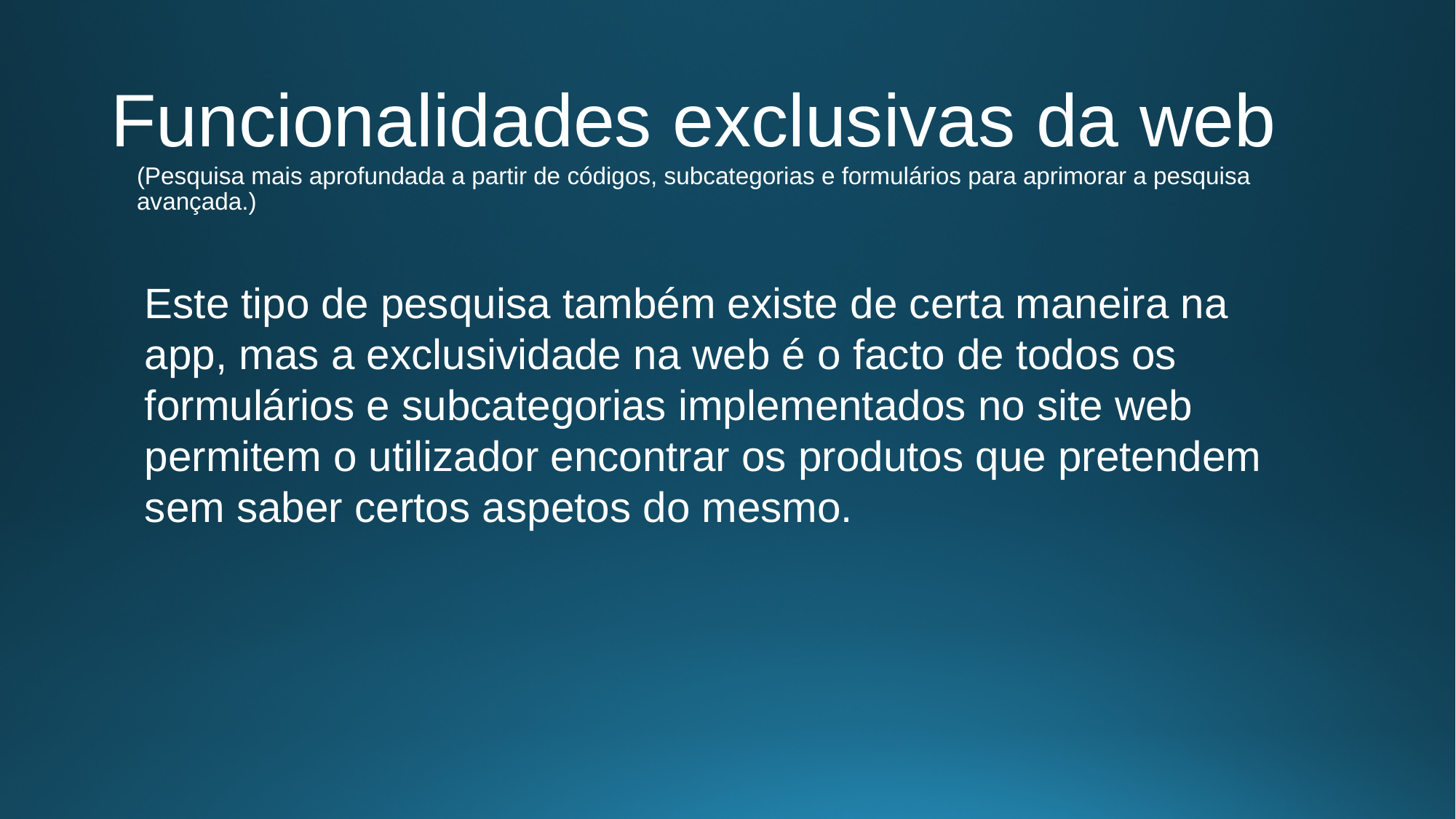

# Funcionalidades exclusivas da web
(Pesquisa mais aprofundada a partir de códigos, subcategorias e formulários para aprimorar a pesquisa avançada.)
Este tipo de pesquisa também existe de certa maneira na app, mas a exclusividade na web é o facto de todos os formulários e subcategorias implementados no site web permitem o utilizador encontrar os produtos que pretendem sem saber certos aspetos do mesmo.